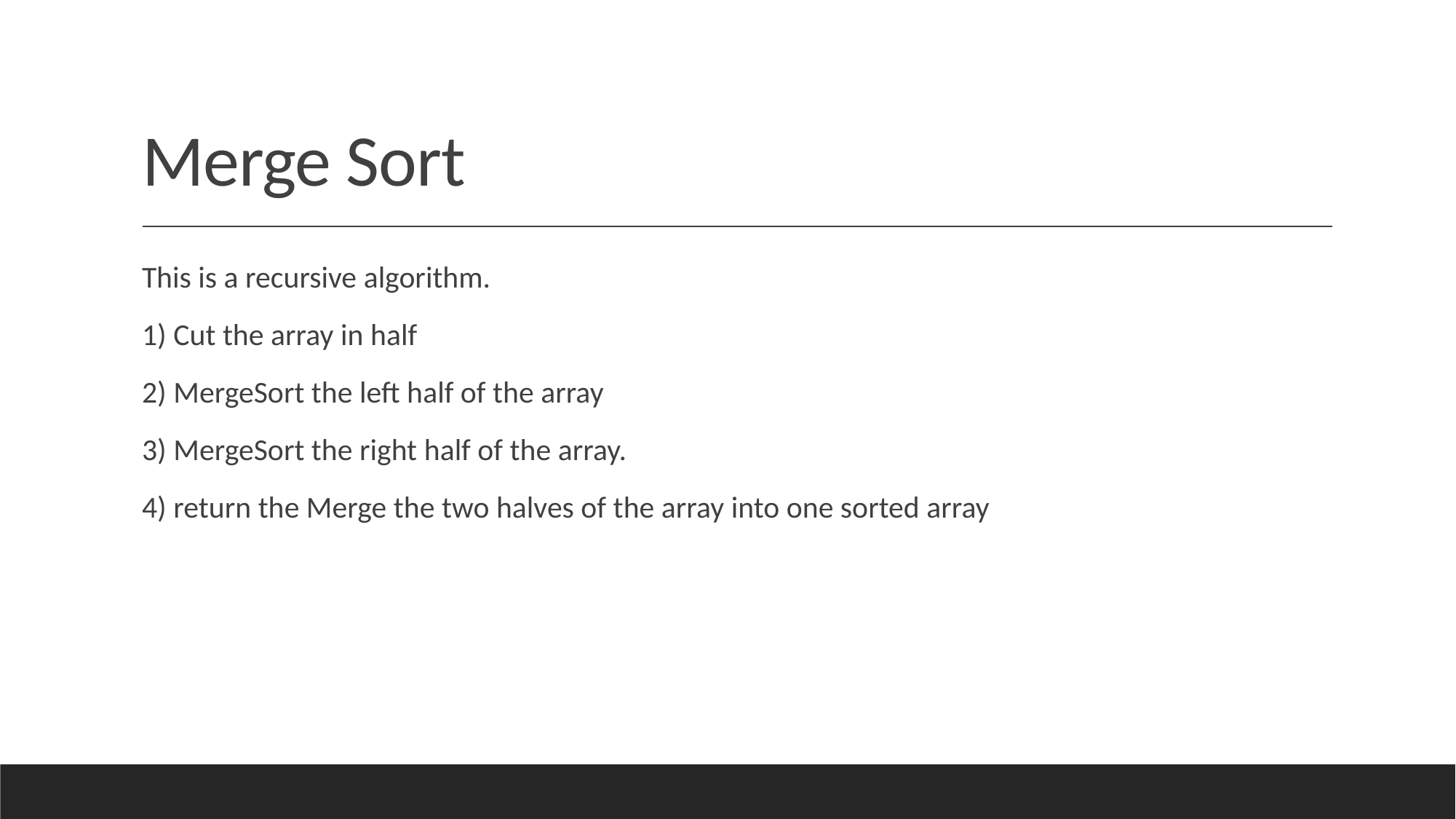

# Merge Sort
This is a recursive algorithm.
1) Cut the array in half
2) MergeSort the left half of the array
3) MergeSort the right half of the array.
4) return the Merge the two halves of the array into one sorted array